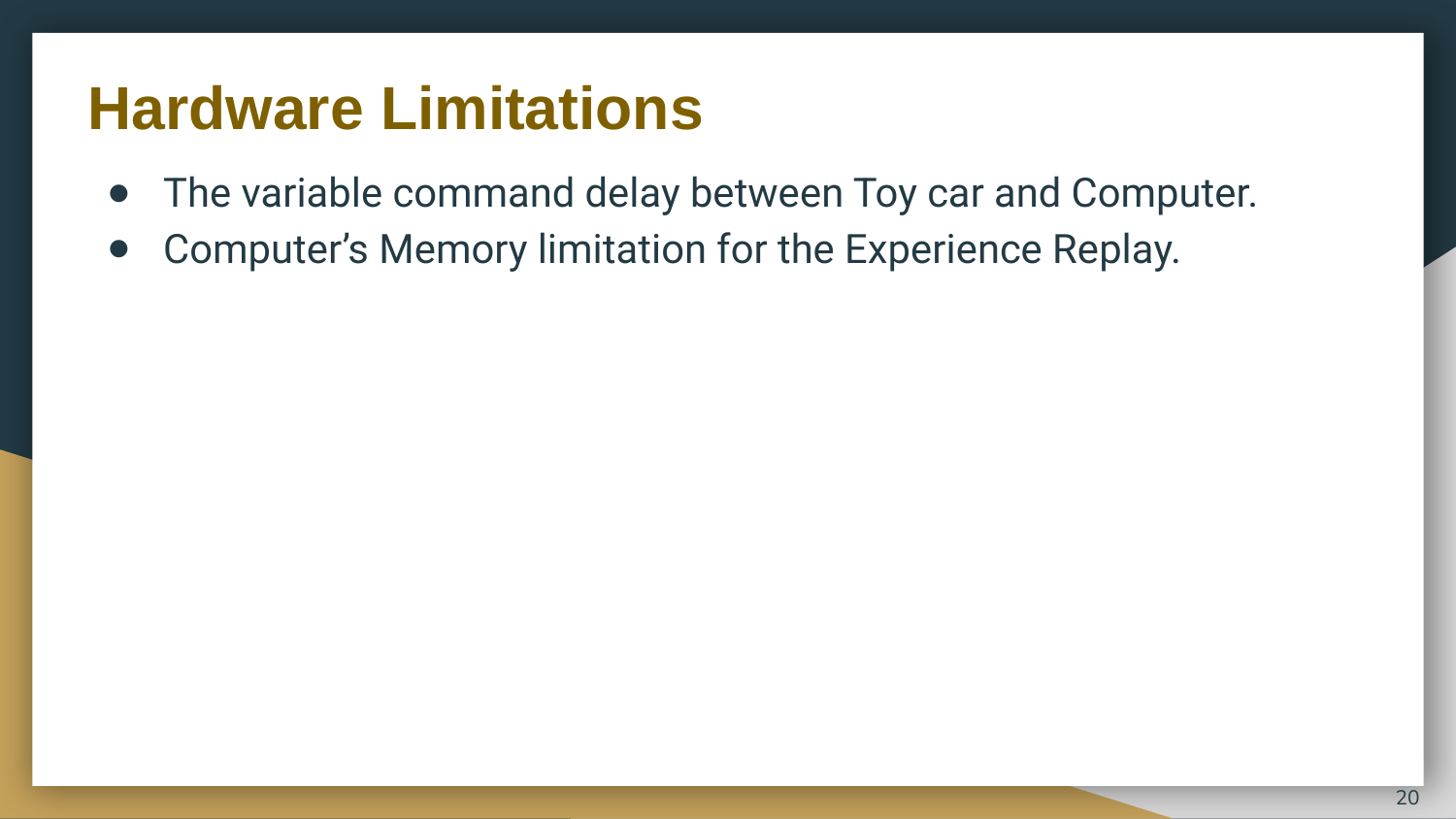

# Hardware Limitations
The variable command delay between Toy car and Computer.
Computer’s Memory limitation for the Experience Replay.
20